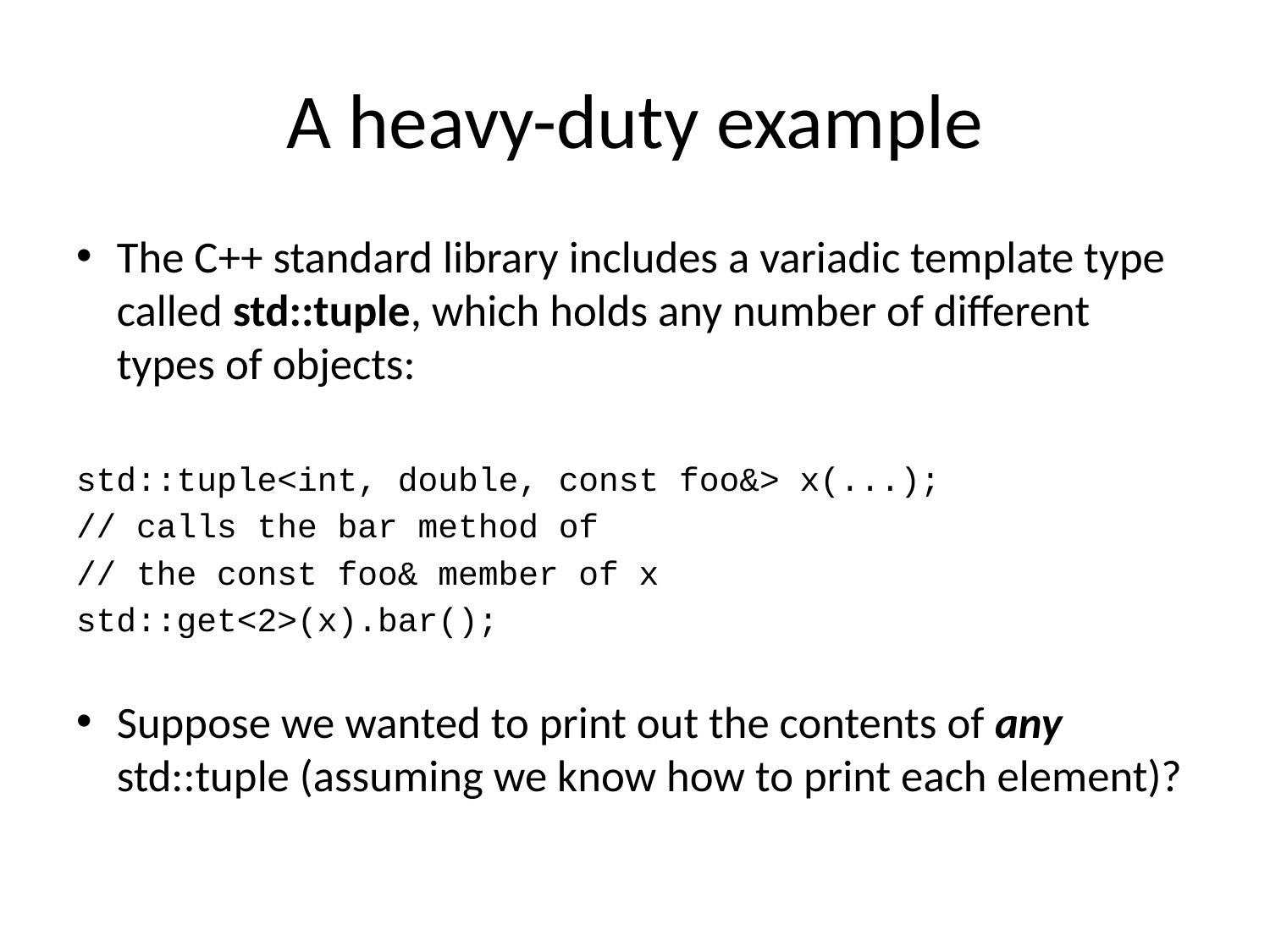

# A heavy-duty example
The C++ standard library includes a variadic template type called std::tuple, which holds any number of different types of objects:

std::tuple<int, double, const foo&> x(...);
// calls the bar method of
// the const foo& member of x
std::get<2>(x).bar();

Suppose we wanted to print out the contents of any std::tuple (assuming we know how to print each element)?